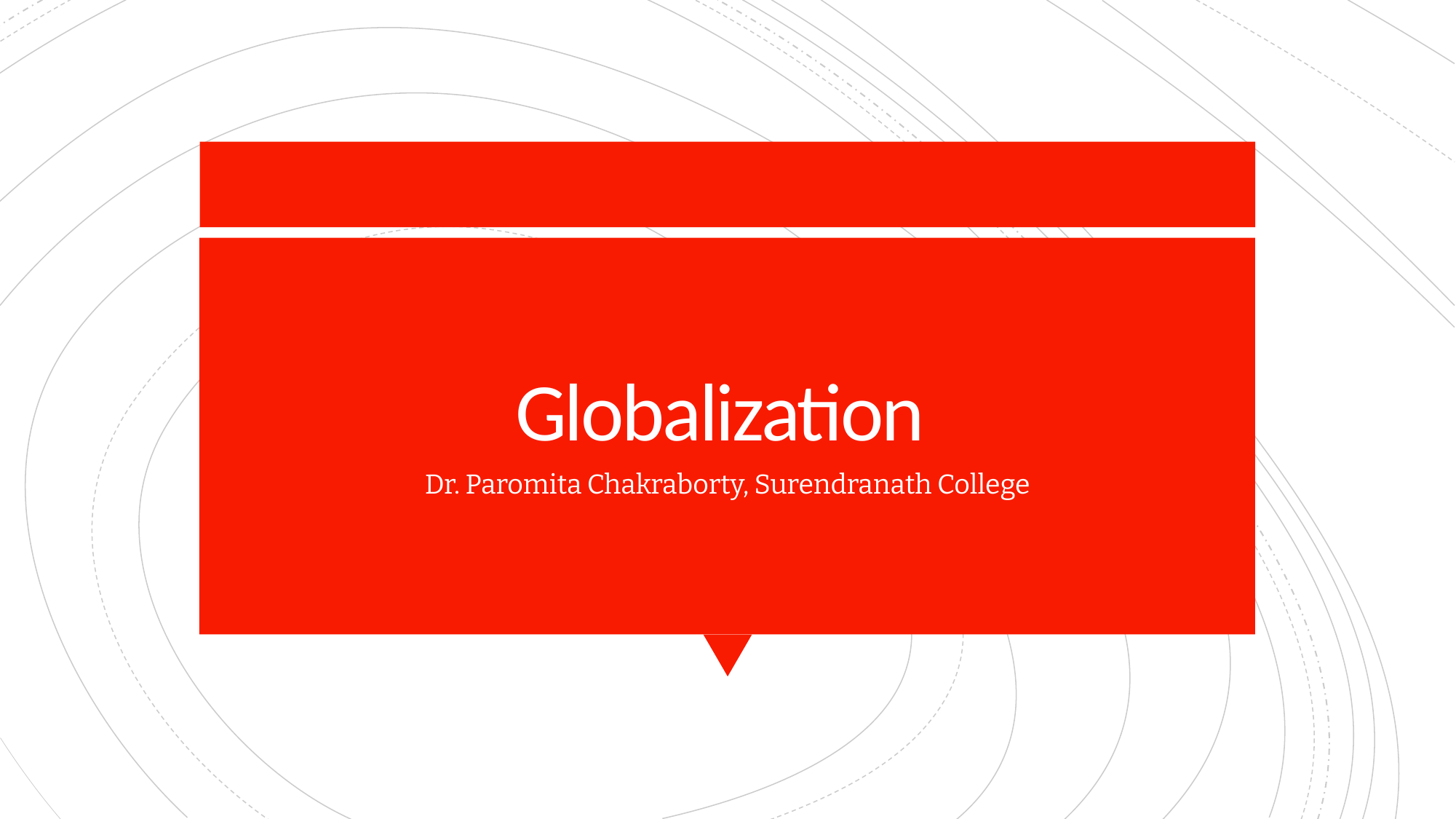

# Globalization
Dr. Paromita Chakraborty, Surendranath College